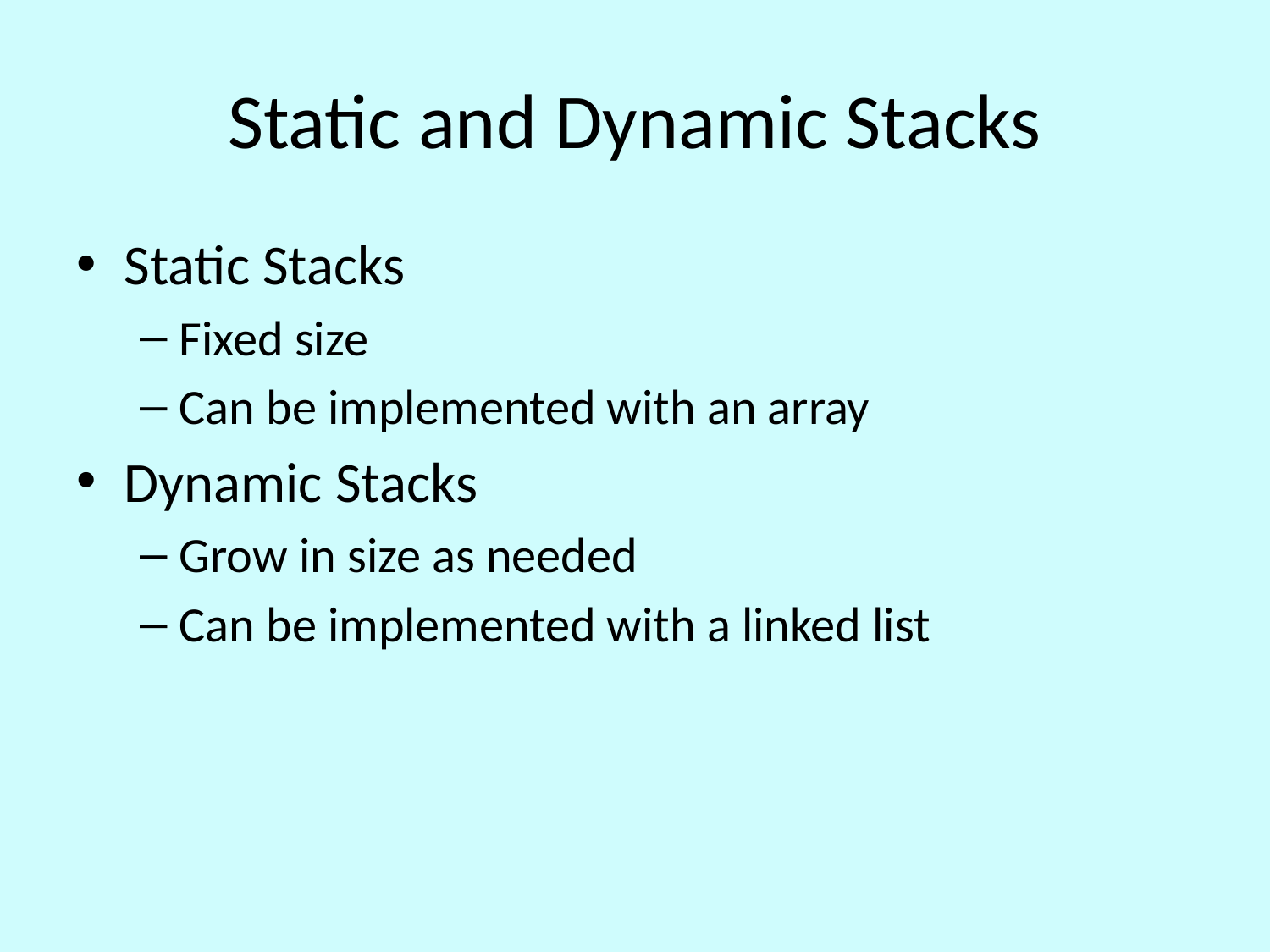

# Static and Dynamic Stacks
Static Stacks
Fixed size
Can be implemented with an array
Dynamic Stacks
Grow in size as needed
Can be implemented with a linked list